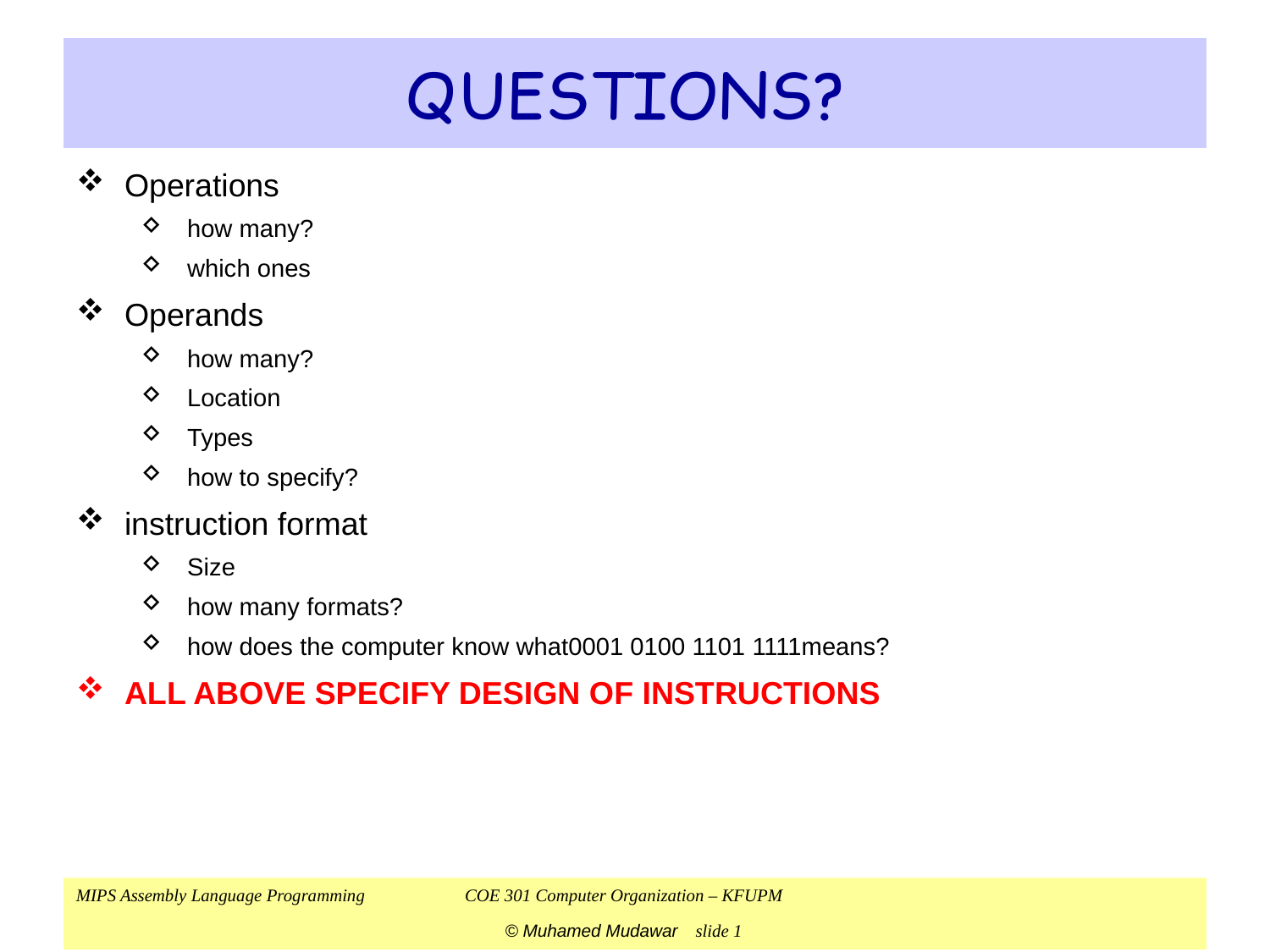

# QUESTIONS?
Operations
how many?
which ones
Operands
how many?
Location
Types
how to specify?
instruction format
Size
how many formats?
how does the computer know what0001 0100 1101 1111means?
ALL ABOVE SPECIFY DESIGN OF INSTRUCTIONS